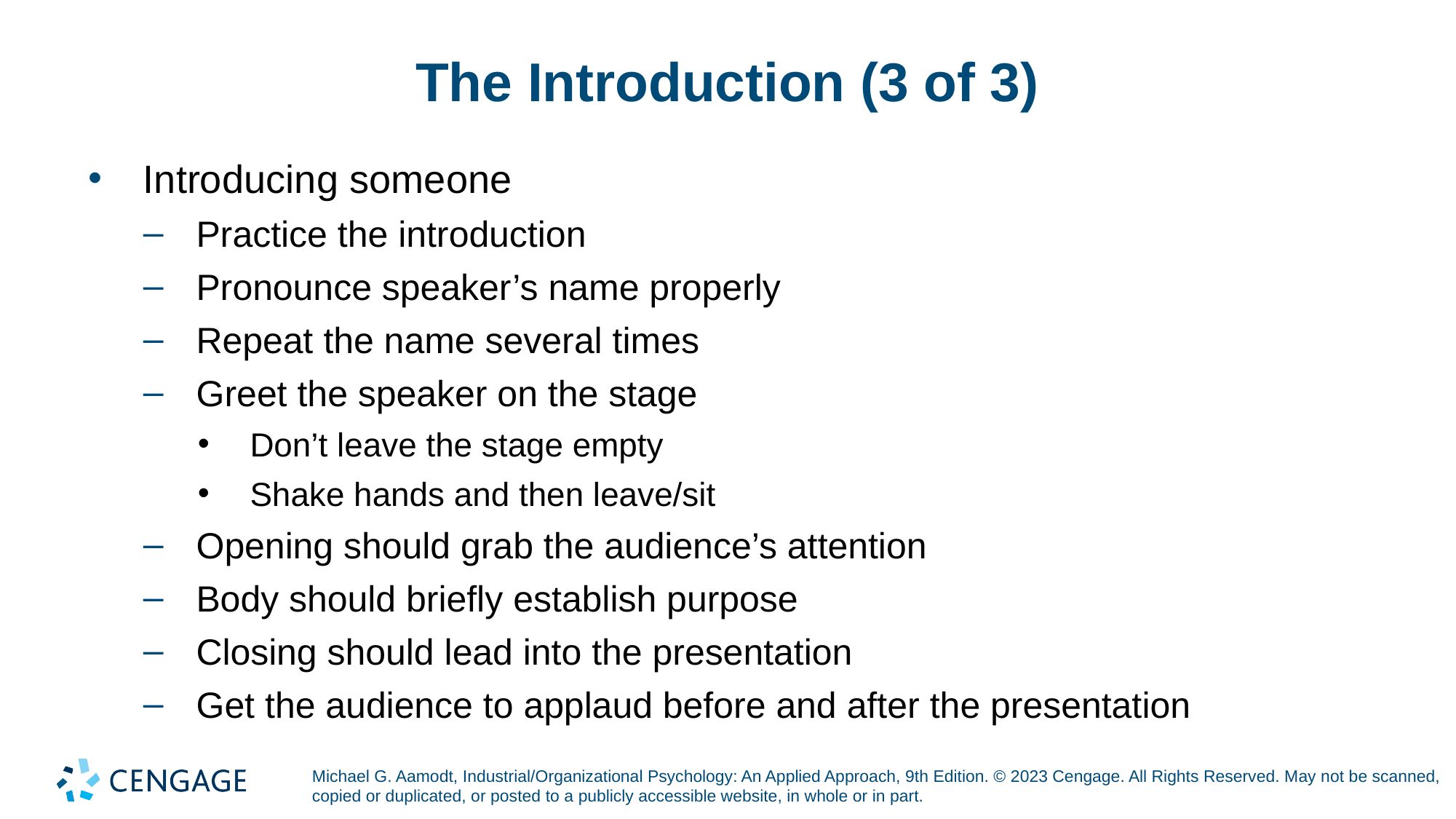

# The Introduction (3 of 3)
Introducing someone
Practice the introduction
Pronounce speaker’s name properly
Repeat the name several times
Greet the speaker on the stage
Don’t leave the stage empty
Shake hands and then leave/sit
Opening should grab the audience’s attention
Body should briefly establish purpose
Closing should lead into the presentation
Get the audience to applaud before and after the presentation